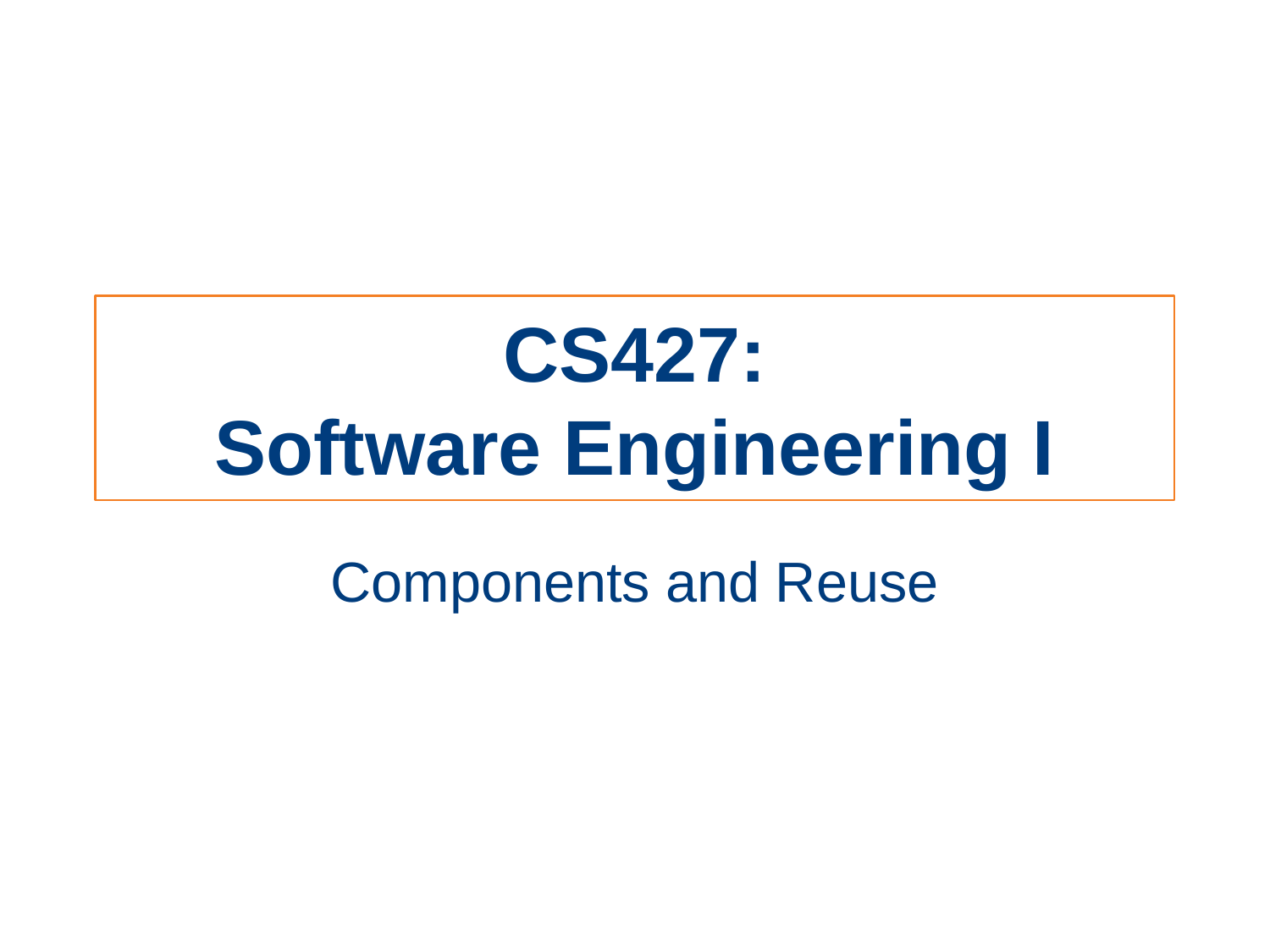

# CS427: Software Engineering I
Components and Reuse